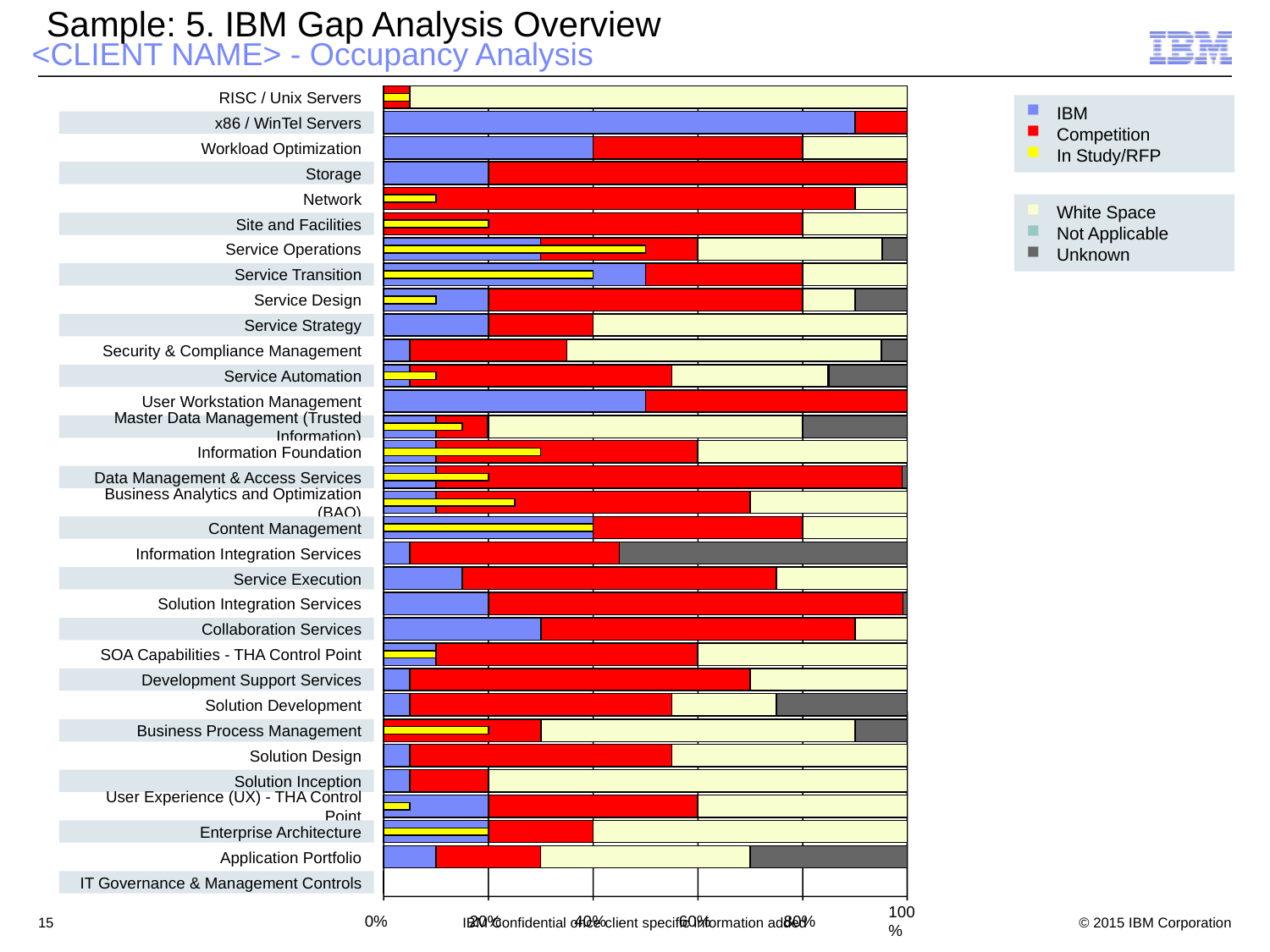

Sample: 5. IBM Gap Analysis Overview
<CLIENT NAME> - Occupancy Analysis
RISC / Unix Servers

x86 / WinTel Servers

Workload Optimization

Storage

Network

Site and Facilities

Service Operations

Service Transition

Service Design

Service Strategy

Security & Compliance Management

Service Automation

User Workstation Management

Master Data Management (Trusted Information)

Information Foundation

Data Management & Access Services

Business Analytics and Optimization (BAO)

Content Management

Information Integration Services

Service Execution

Solution Integration Services

Collaboration Services

SOA Capabilities - THA Control Point

Development Support Services

Solution Development

Business Process Management

Solution Design

Solution Inception

User Experience (UX) - THA Control Point

Enterprise Architecture

Application Portfolio

IT Governance & Management Controls

0%
20%
40%
60%
80%
100%
IBM
Competition
In Study/RFP
White Space
Not Applicable
Unknown
15
IBM Confidential once client specific information added